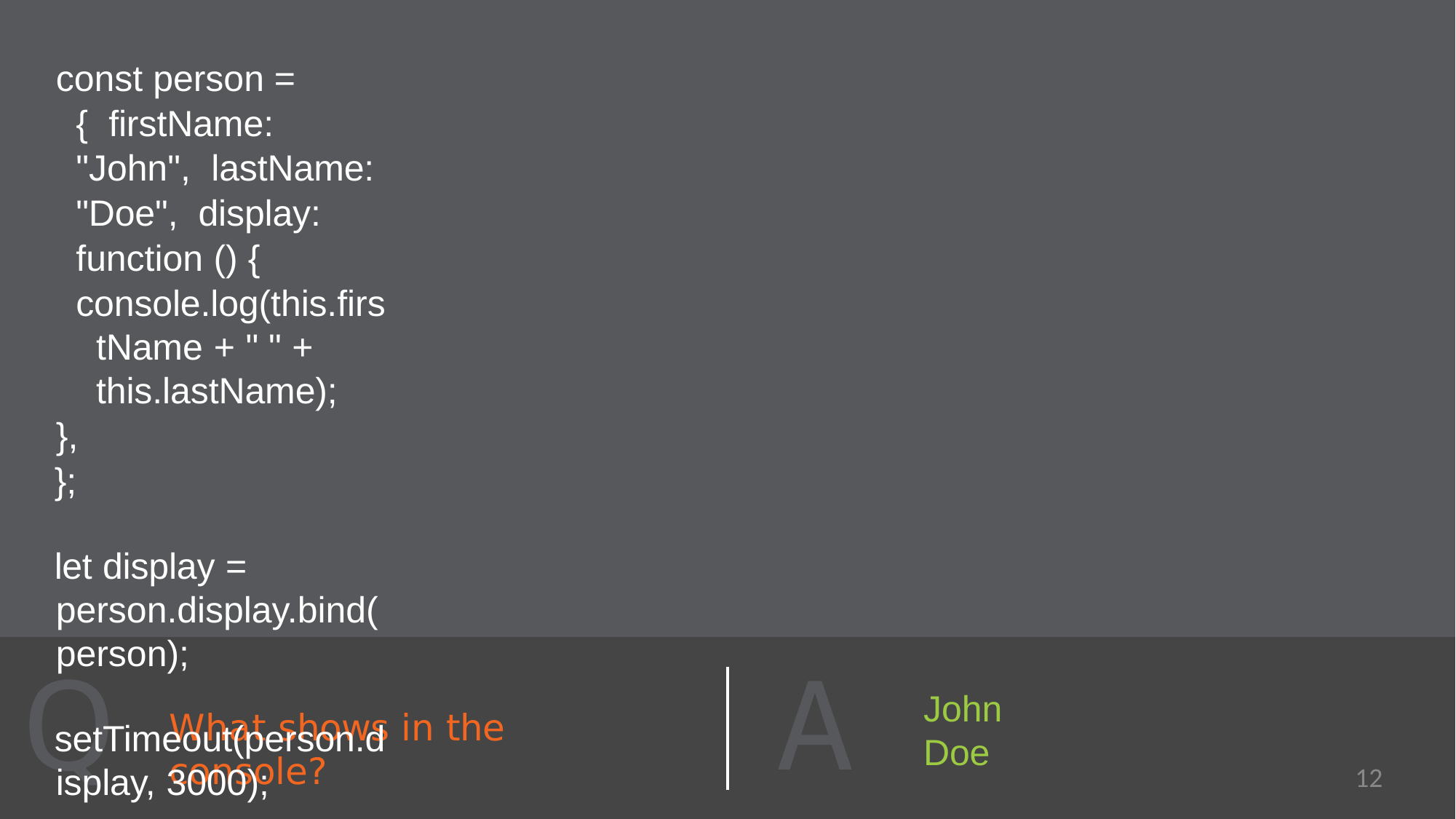

const person = {  firstName: "John",  lastName: "Doe",  display: function () {
console.log(this.firstName + " " + this.lastName);
},
};

let display = person.display.bind(person);

setTimeout(person.display, 3000);
A
Q

John Doe
What shows in the console?
12